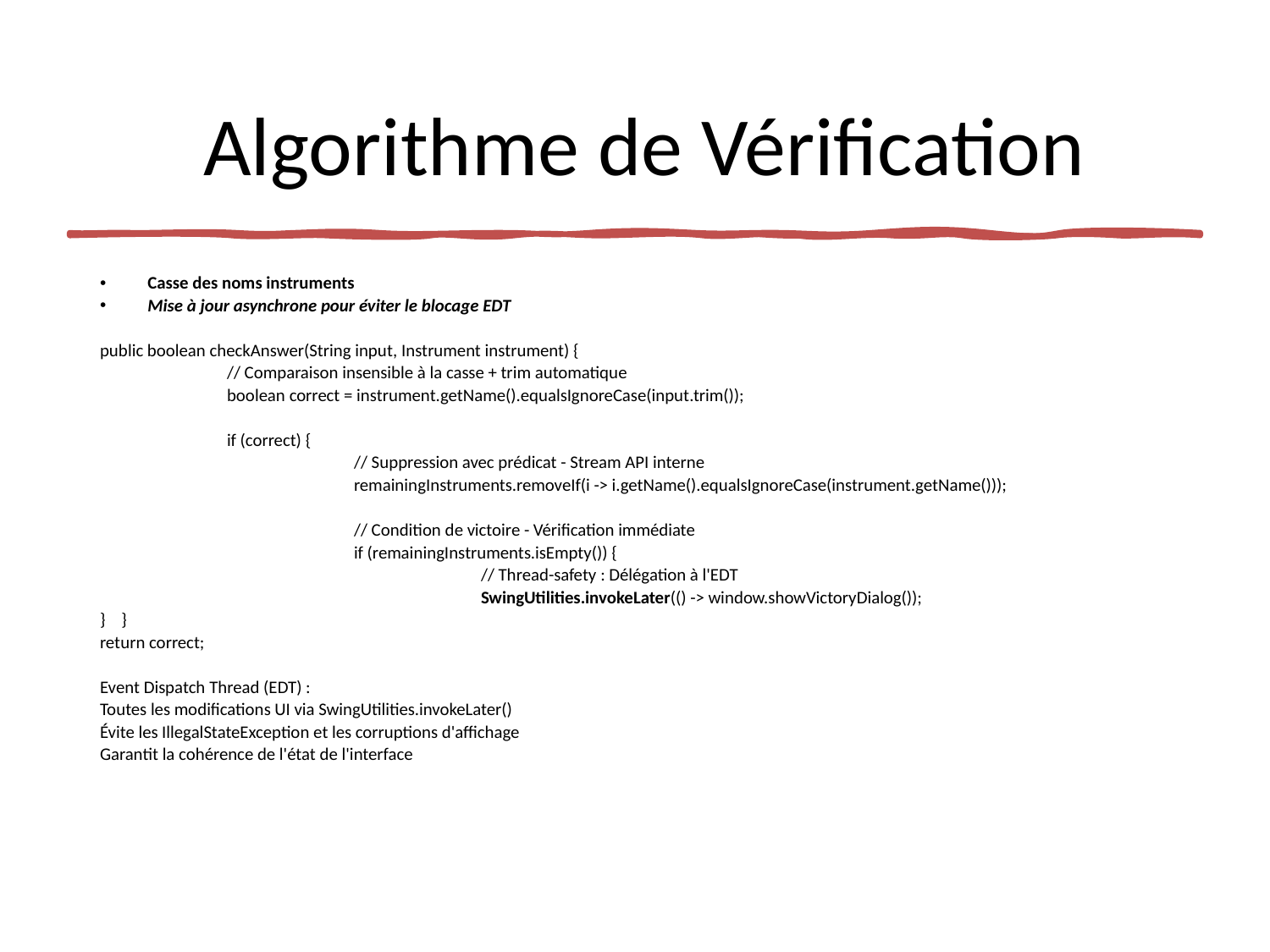

# Algorithme de Vérification

Casse des noms instruments
Mise à jour asynchrone pour éviter le blocage EDT

public boolean checkAnswer(String input, Instrument instrument) {
	// Comparaison insensible à la casse + trim automatique
 	boolean correct = instrument.getName().equalsIgnoreCase(input.trim());

	if (correct) {
		// Suppression avec prédicat - Stream API interne
	 	remainingInstruments.removeIf(i -> i.getName().equalsIgnoreCase(instrument.getName()));

		// Condition de victoire - Vérification immédiate
		if (remainingInstruments.isEmpty()) {
			// Thread-safety : Délégation à l'EDT
			SwingUtilities.invokeLater(() -> window.showVictoryDialog());
}    }
return correct;

Event Dispatch Thread (EDT) :
Toutes les modifications UI via SwingUtilities.invokeLater()
Évite les IllegalStateException et les corruptions d'affichage
Garantit la cohérence de l'état de l'interface